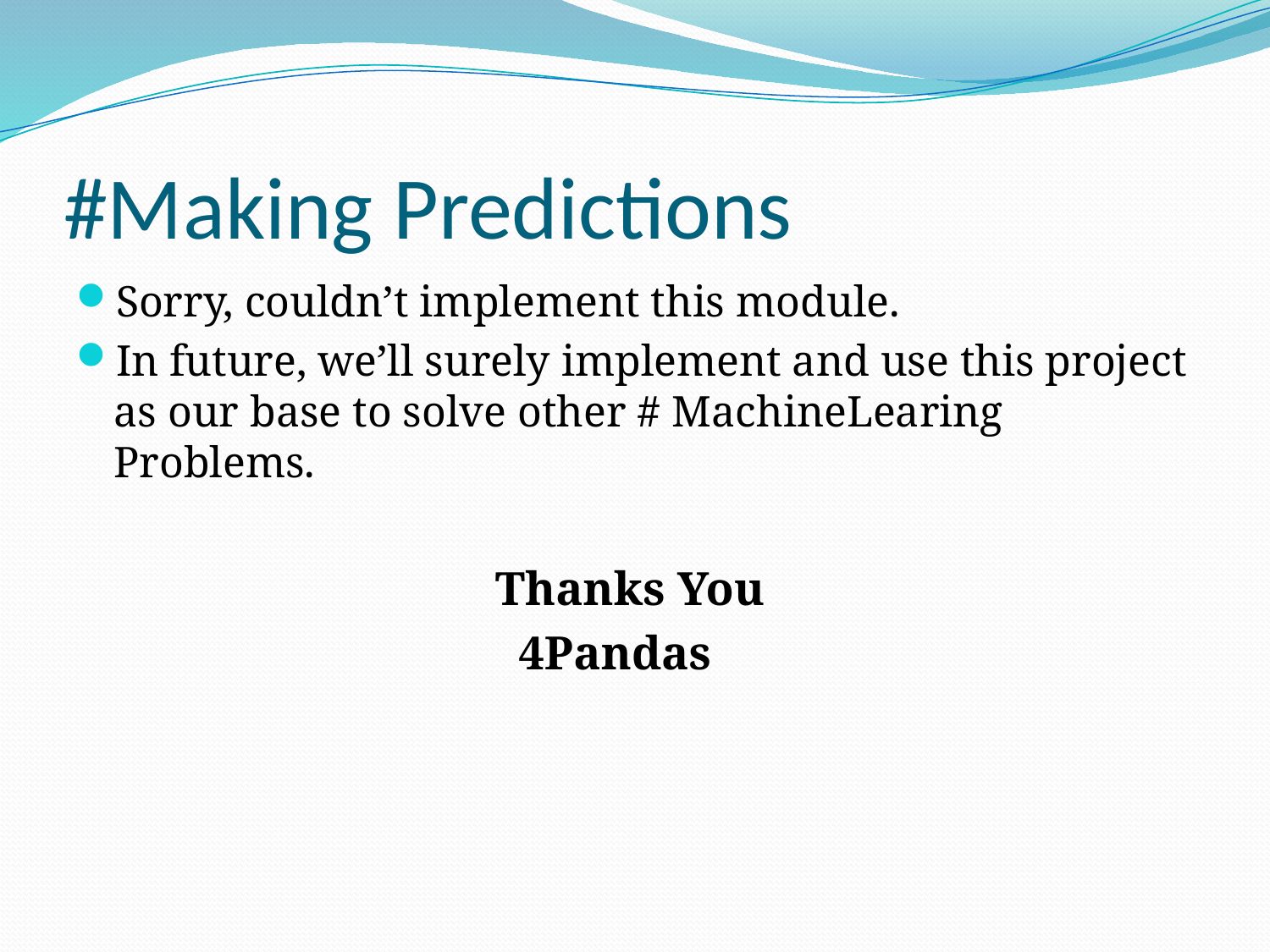

# #Making Predictions
Sorry, couldn’t implement this module.
In future, we’ll surely implement and use this project as our base to solve other # MachineLearing Problems.

		 		Thanks You
				  4Pandas